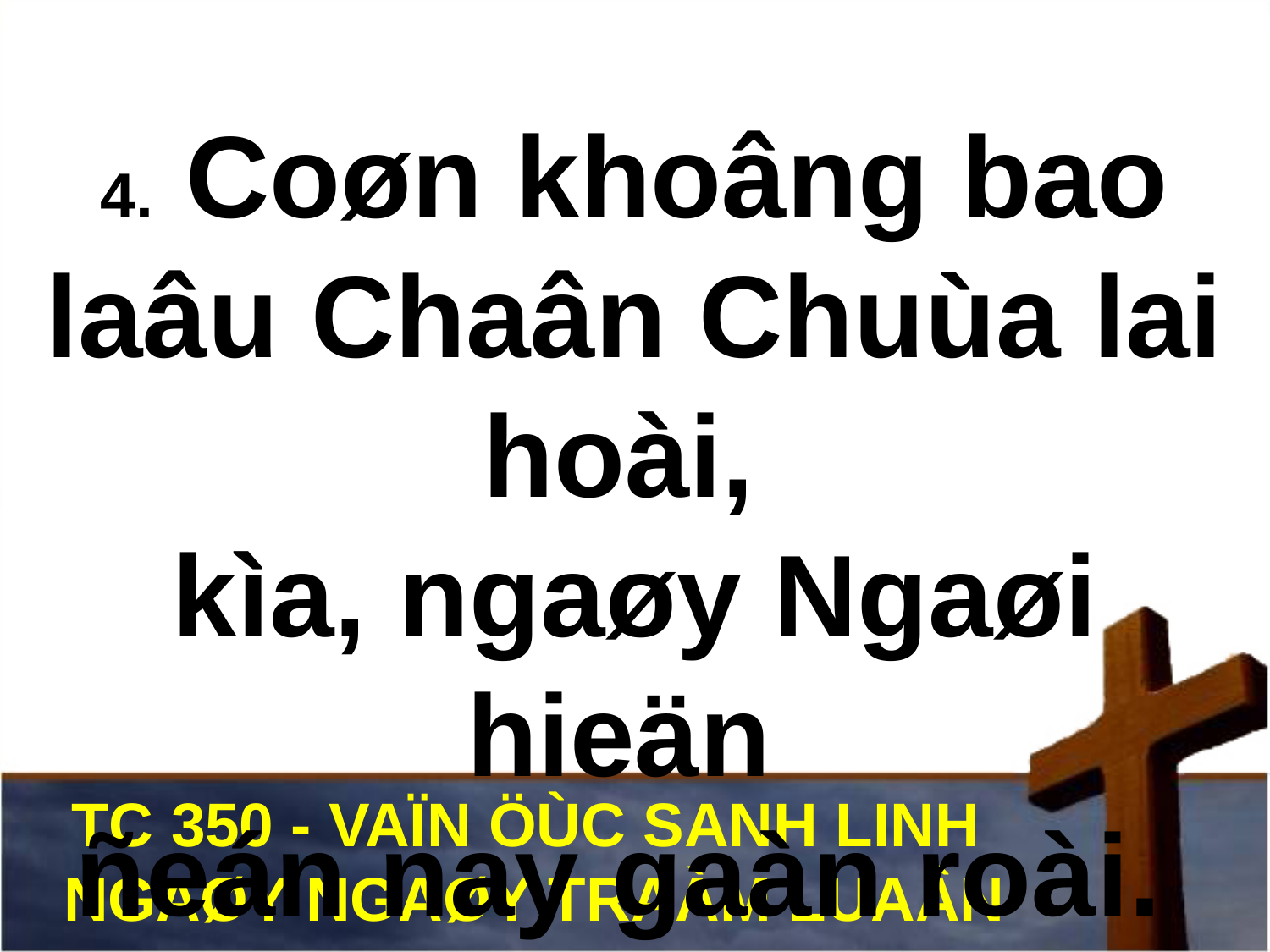

4. Coøn khoâng bao laâu Chaân Chuùa lai hoài,
kìa, ngaøy Ngaøi hieän
ñeán nay gaàn roài.
TC 350 - VAÏN ÖÙC SANH LINH
NGAØY NGAØY TRAÀM LUAÂN